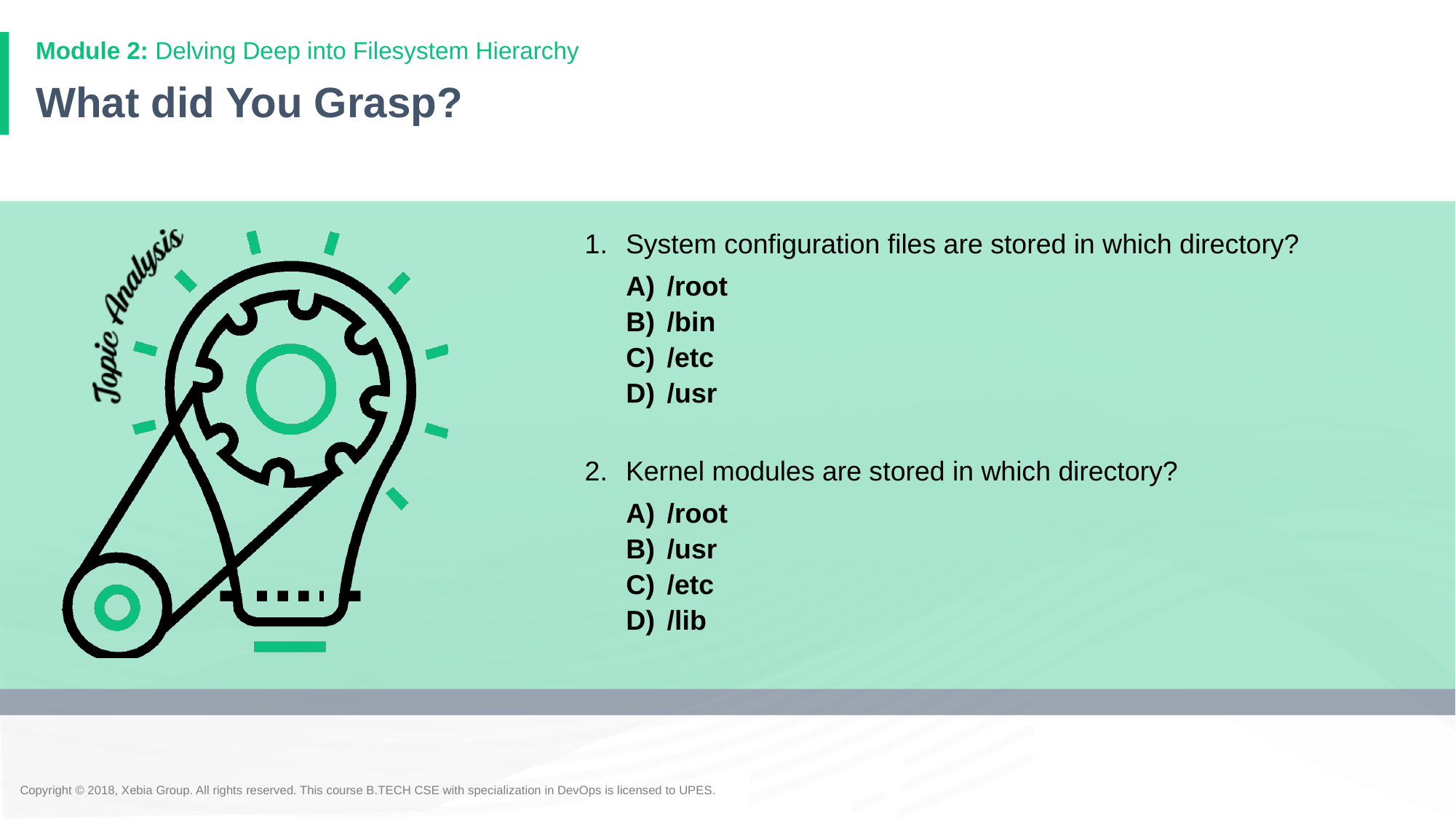

# What did You Grasp?
System configuration files are stored in which directory?
/root
/bin
/etc
/usr

Kernel modules are stored in which directory?
/root
/usr
/etc
/lib